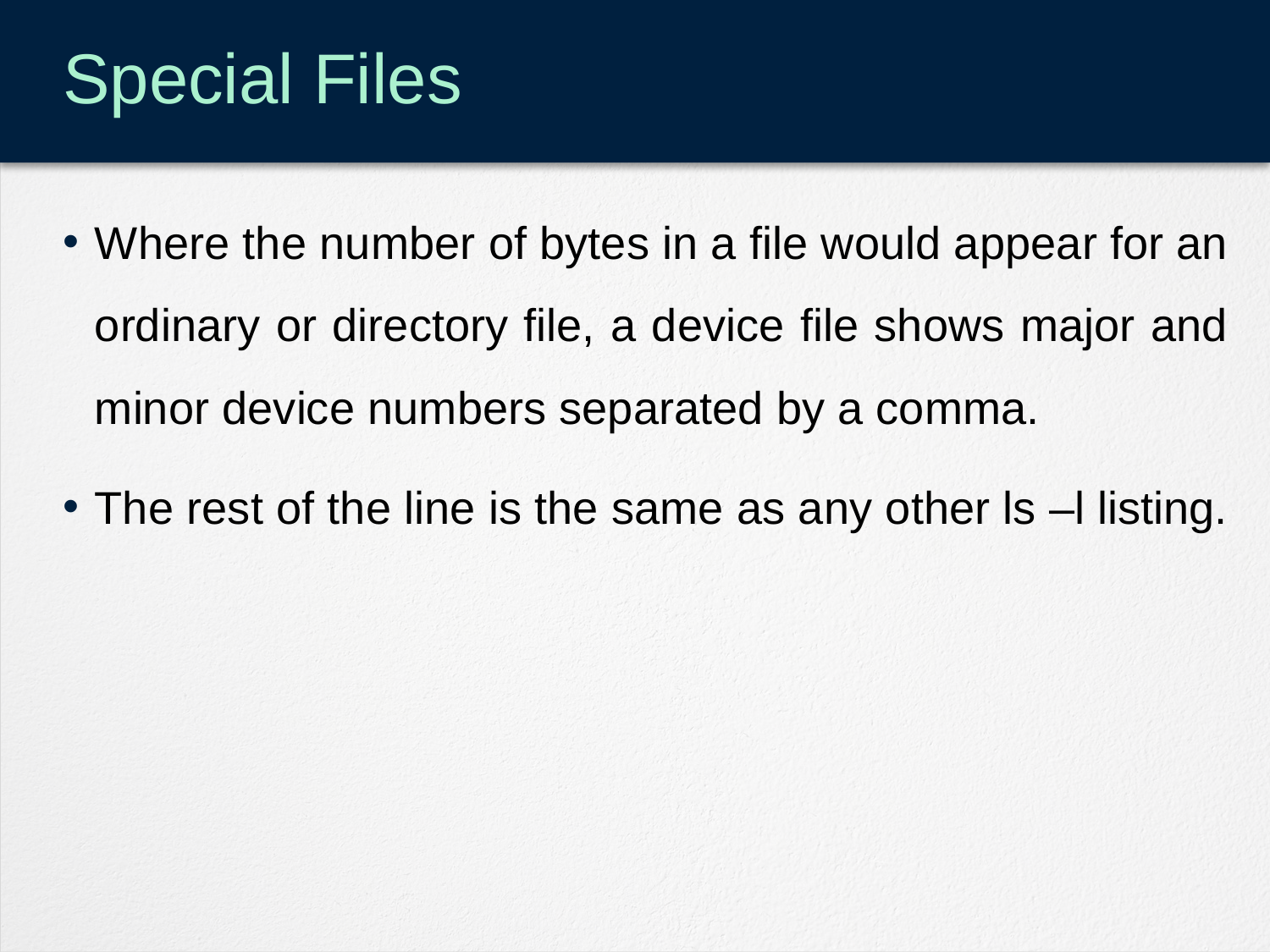

# Special Files
Where the number of bytes in a file would appear for an ordinary or directory file, a device file shows major and minor device numbers separated by a comma.
The rest of the line is the same as any other ls –l listing.